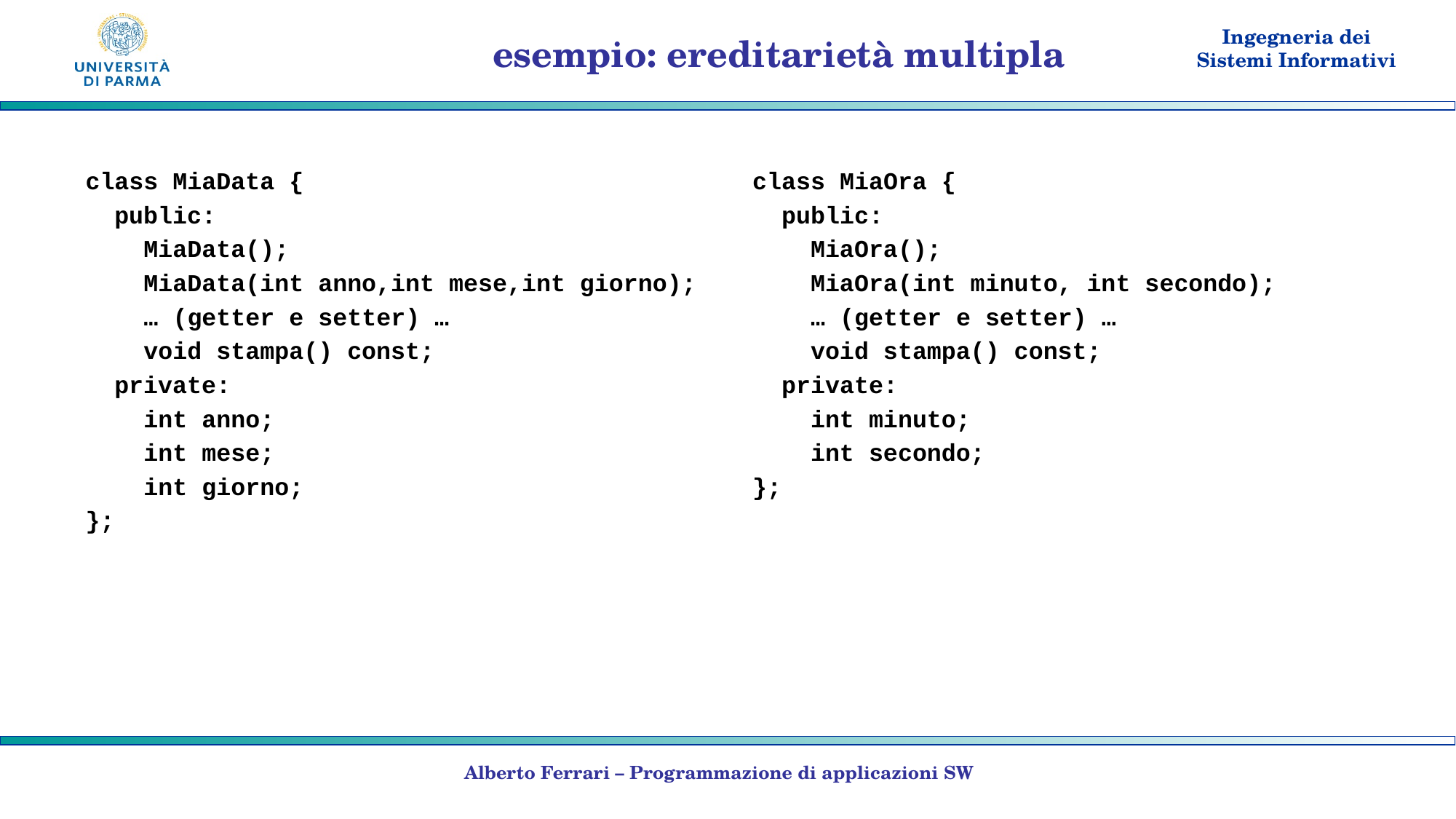

# esempio: ereditarietà multipla
class MiaData {
  public:
    MiaData();
    MiaData(int anno,int mese,int giorno);
    … (getter e setter) …
    void stampa() const;
  private:
    int anno;
    int mese;
    int giorno;
};
class MiaOra {
  public:
    MiaOra();
    MiaOra(int minuto, int secondo);
    … (getter e setter) …
    void stampa() const;
  private:
    int minuto;
    int secondo;
};
Alberto Ferrari – Programmazione di applicazioni SW